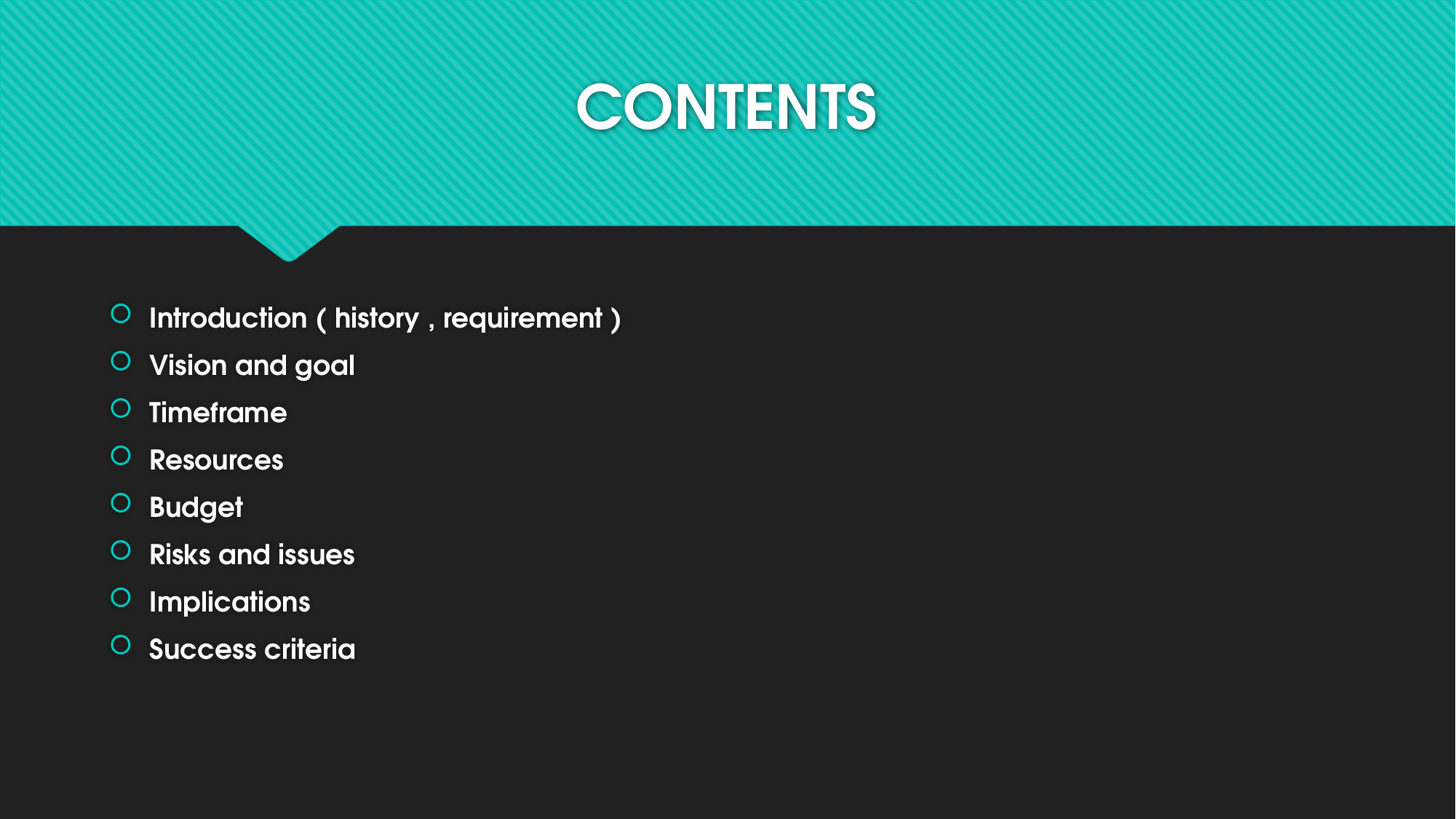

# CONTENTS
Introduction ( history , requirement )
Vision and goal
Timeframe
Resources
Budget
Risks and issues
Implications
Success criteria